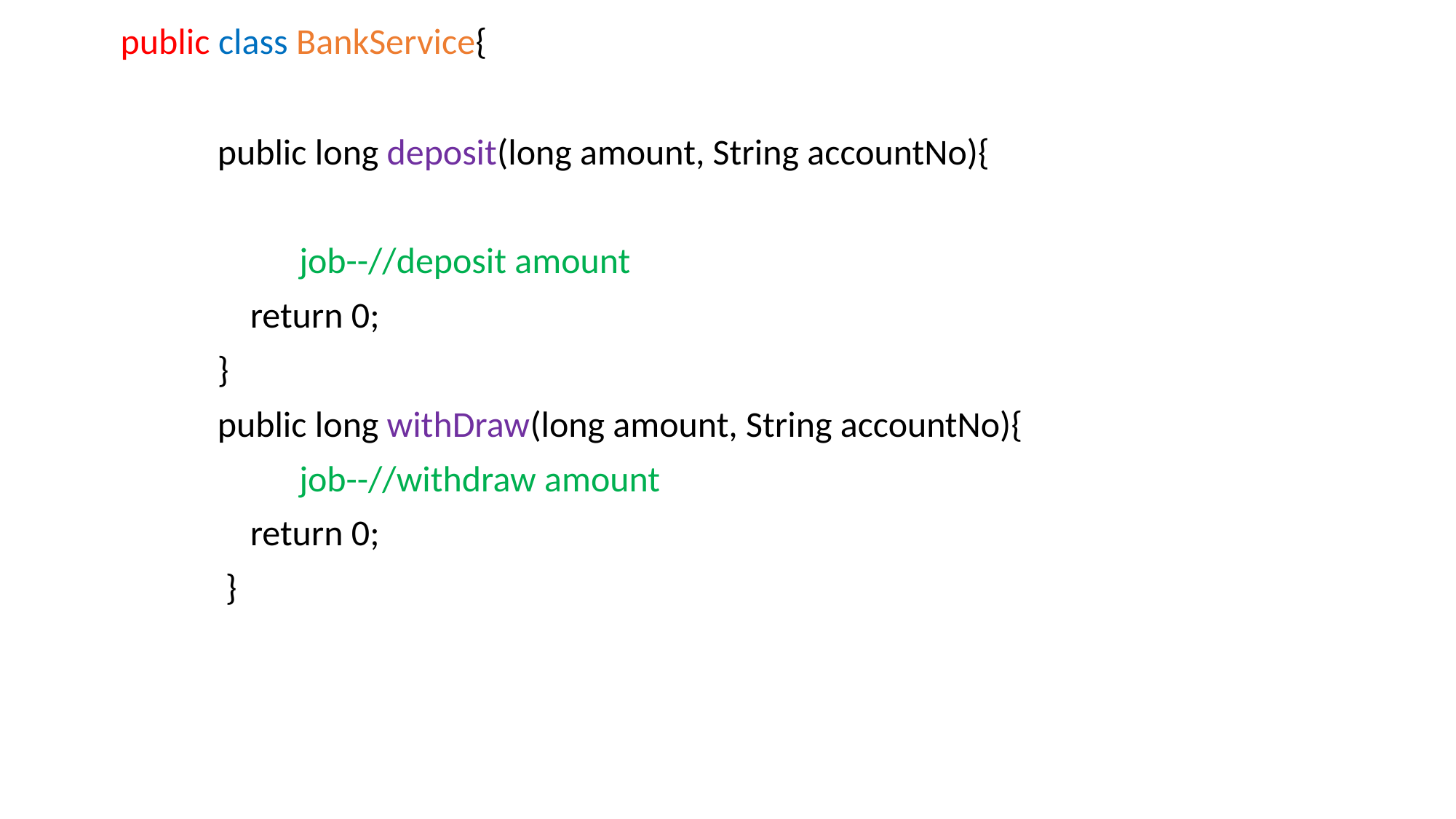

public class BankService{

             public long deposit(long amount, String accountNo){

                       job--//deposit amount
                 return 0;
             }
             public long withDraw(long amount, String accountNo){
                       job--//withdraw amount
                 return 0;
              }